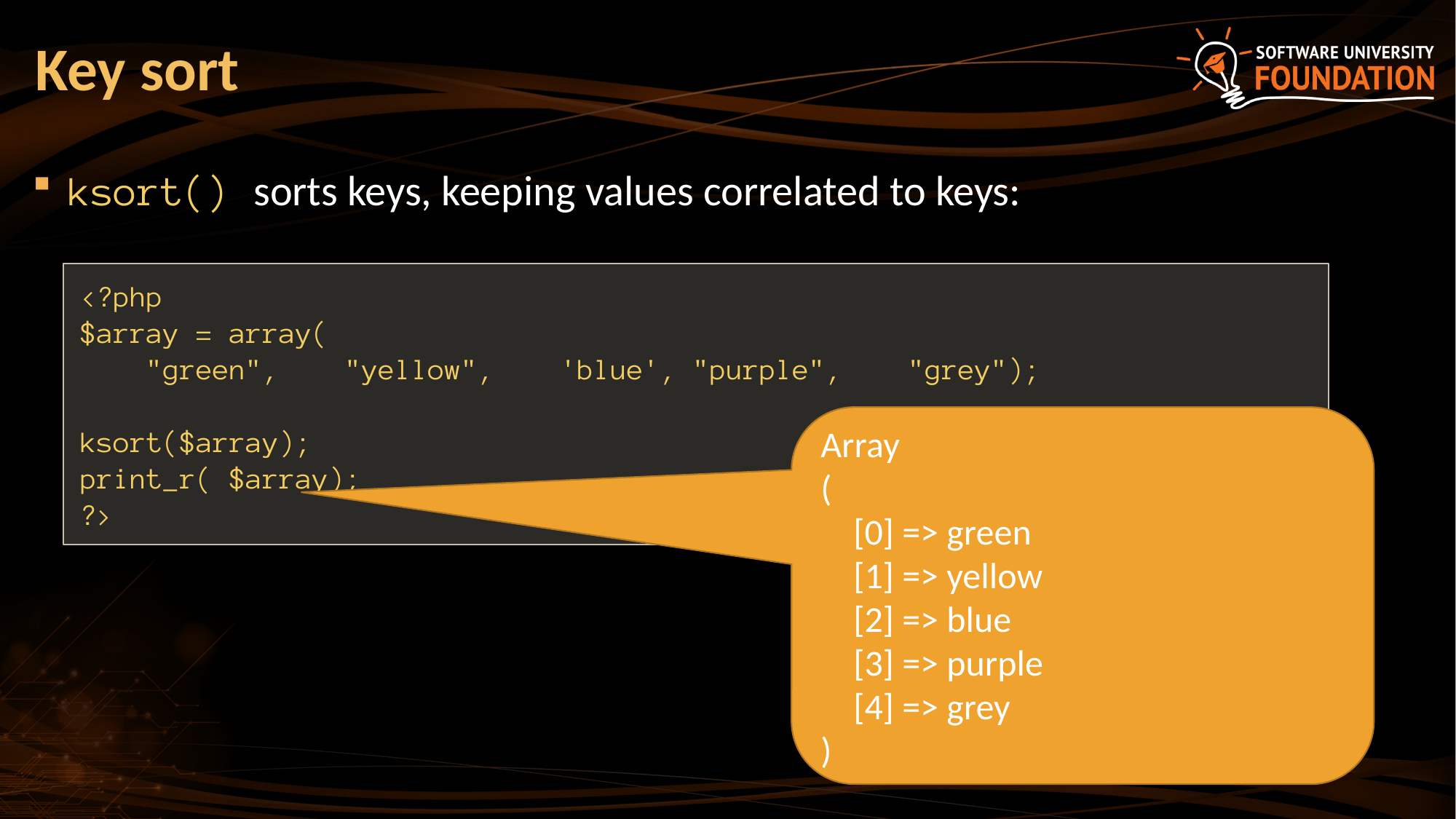

# Key sort
ksort() sorts keys, keeping values correlated to keys:
<?php
$array = array(
    "green",    "yellow",    'blue', "purple",    "grey");

ksort($array);
print_r( $array);
?>
Array
(
    [0] => green
    [1] => yellow
    [2] => blue
    [3] => purple
    [4] => grey
)